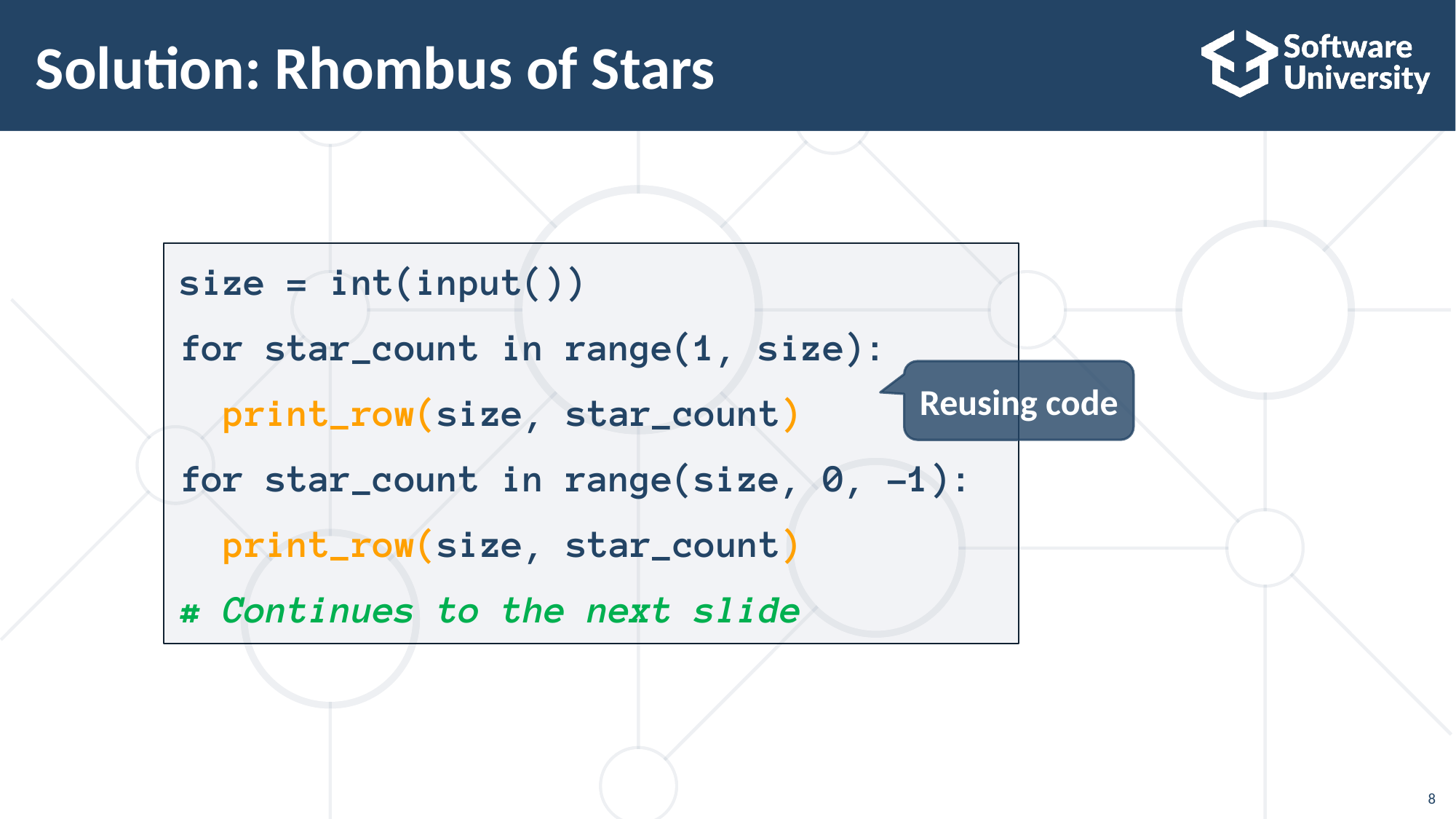

# Solution: Rhombus of Stars
size = int(input())
for star_count in range(1, size):
  print_row(size, star_count)
for star_count in range(size, 0, -1):
  print_row(size, star_count)
# Continues to the next slide
Reusing code
8